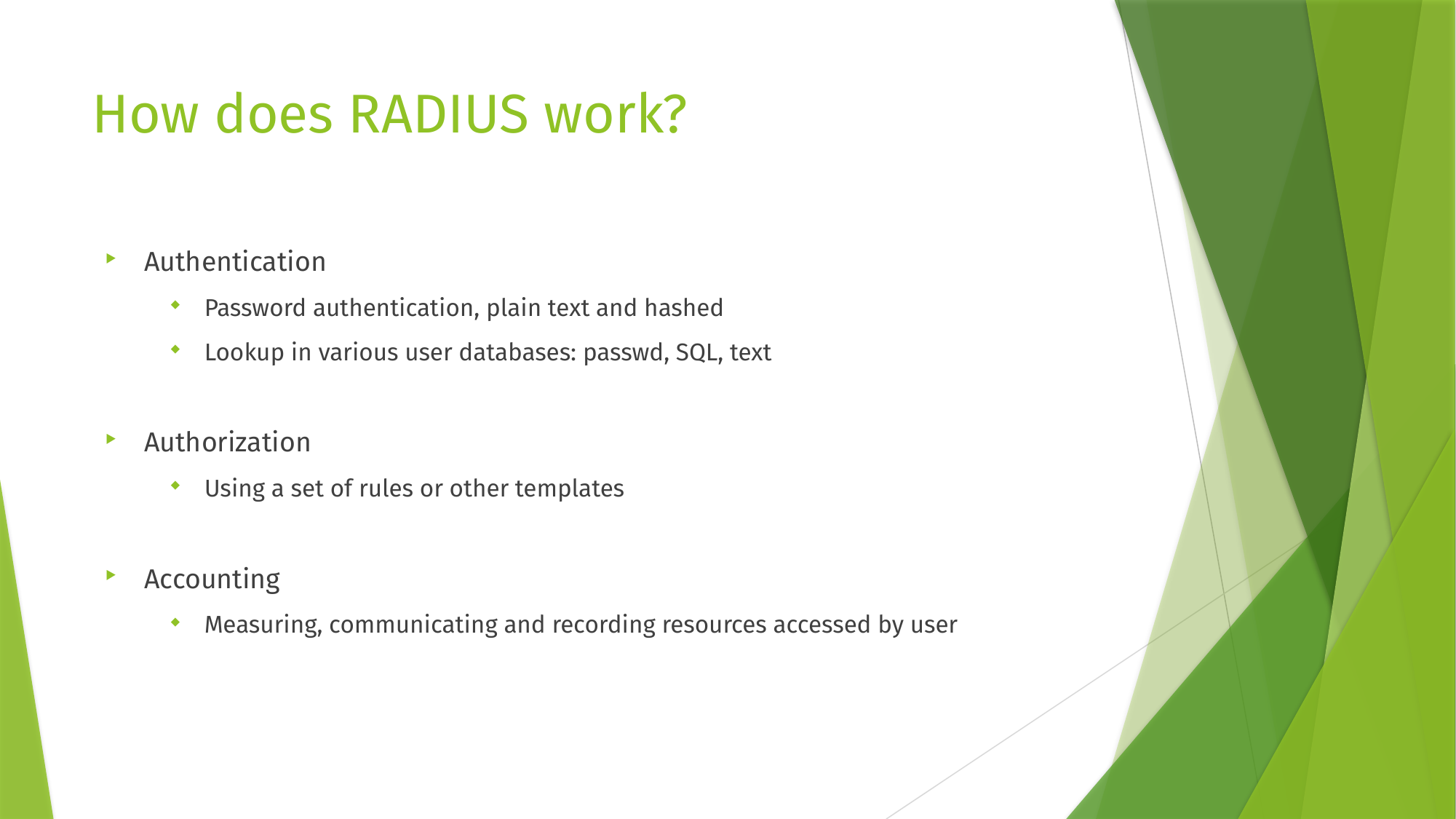

# How does RADIUS work?
Authentication
Password authentication, plain text and hashed
Lookup in various user databases: passwd, SQL, text

Authorization
Using a set of rules or other templates

Accounting
Measuring, communicating and recording resources accessed by user